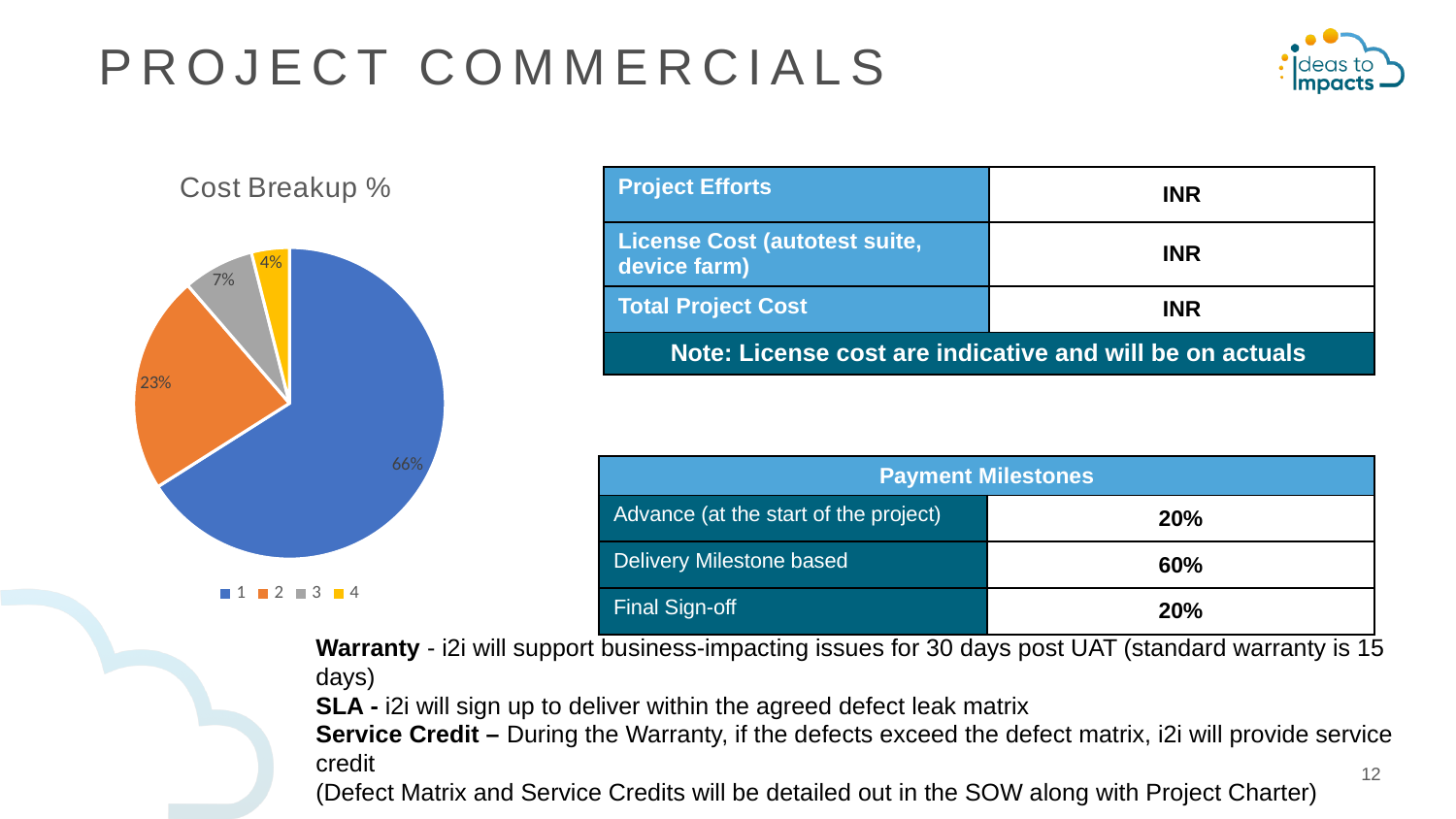

# Project commercials

### Chart: Cost Breakup %

| Category |  |
|---|---|
| Project Efforts | INR |
| --- | --- |
| License Cost (autotest suite, device farm) | INR |
| Total Project Cost | INR |
| Note: License cost are indicative and will be on actuals |  |
| Payment Milestones | INR 2437500 |
| --- | --- |
| Advance (at the start of the project) | 20% |
| Delivery Milestone based | 60% |
| Final Sign-off | 20% |
Warranty - i2i will support business-impacting issues for 30 days post UAT (standard warranty is 15 days)
SLA - i2i will sign up to deliver within the agreed defect leak matrix
Service Credit – During the Warranty, if the defects exceed the defect matrix, i2i will provide service credit
(Defect Matrix and Service Credits will be detailed out in the SOW along with Project Charter)
12